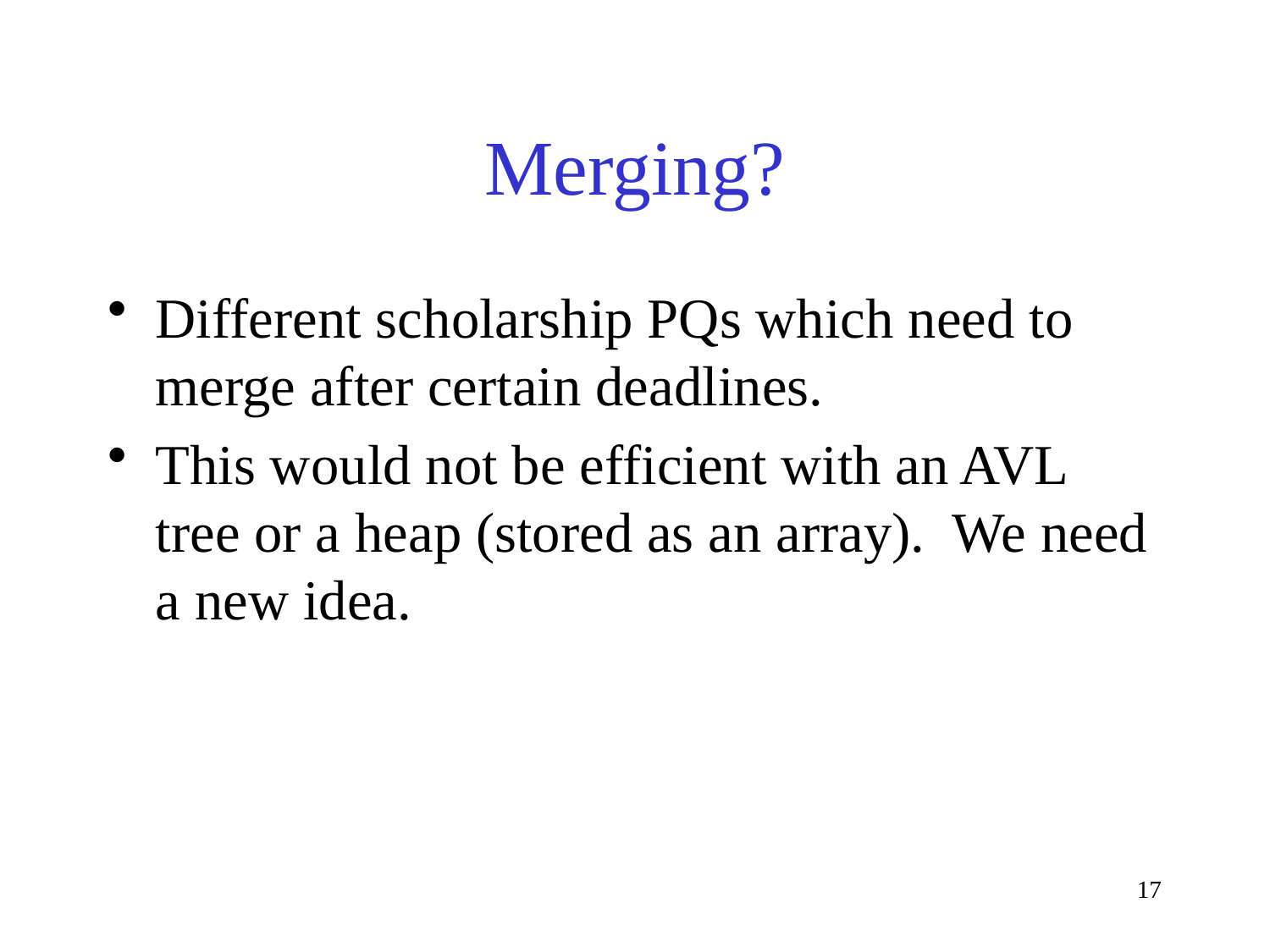

# Merging?
Different scholarship PQs which need to merge after certain deadlines.
This would not be efficient with an AVL tree or a heap (stored as an array).  We need a new idea.

17